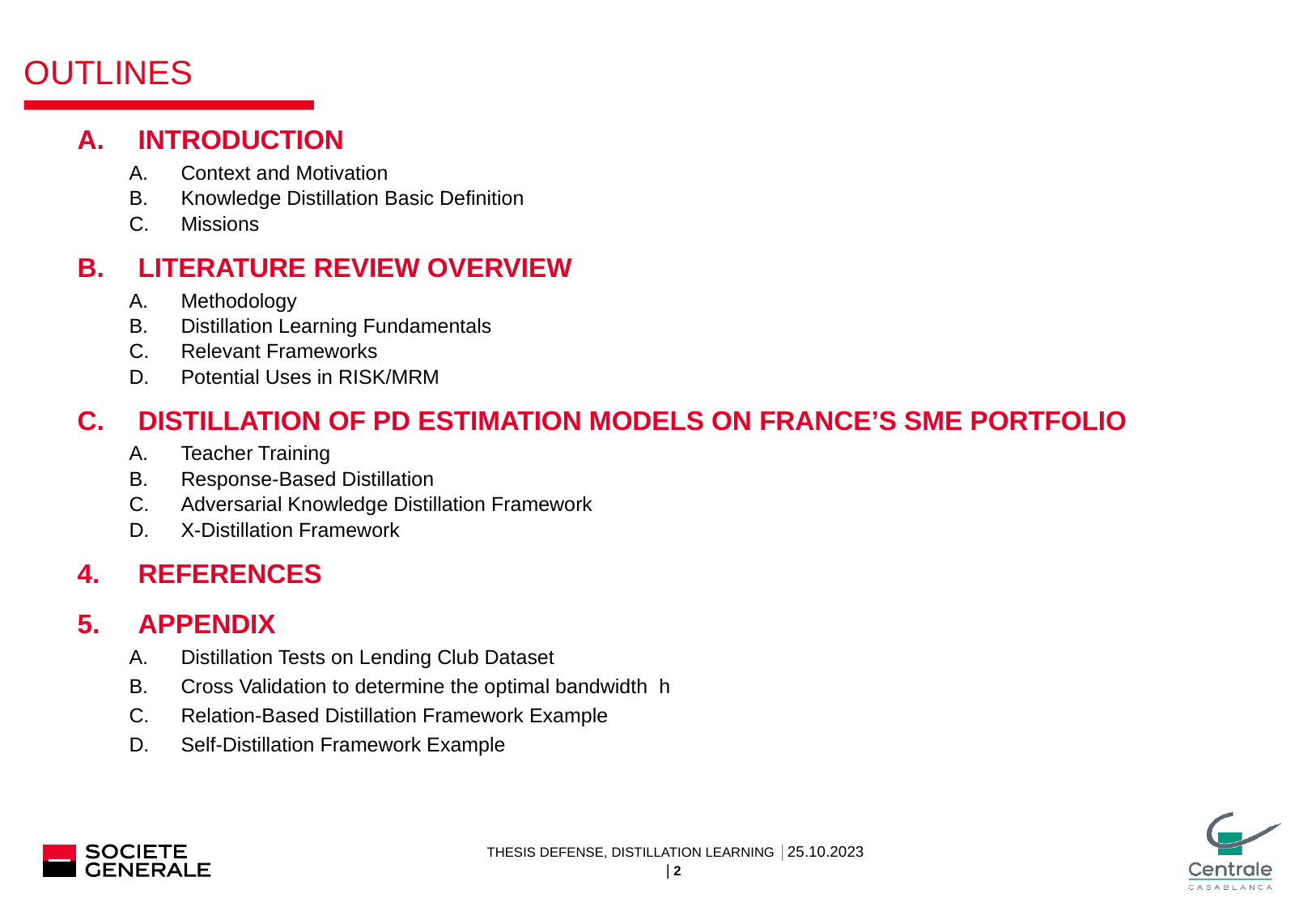

# OUTLINES
INTRODUCTION
Context and Motivation
Knowledge Distillation Basic Definition
Missions
Literature review overview
Methodology
Distillation Learning Fundamentals
Relevant Frameworks
Potential Uses in RISK/MRM
Distillation of pd estimation models on France’s SME PORTFOLIO
Teacher Training
Response-Based Distillation
Adversarial Knowledge Distillation Framework
X-Distillation Framework
References
Appendix
Distillation Tests on Lending Club Dataset
Cross Validation to determine the optimal bandwidth  h
Relation-Based Distillation Framework Example
Self-Distillation Framework Example